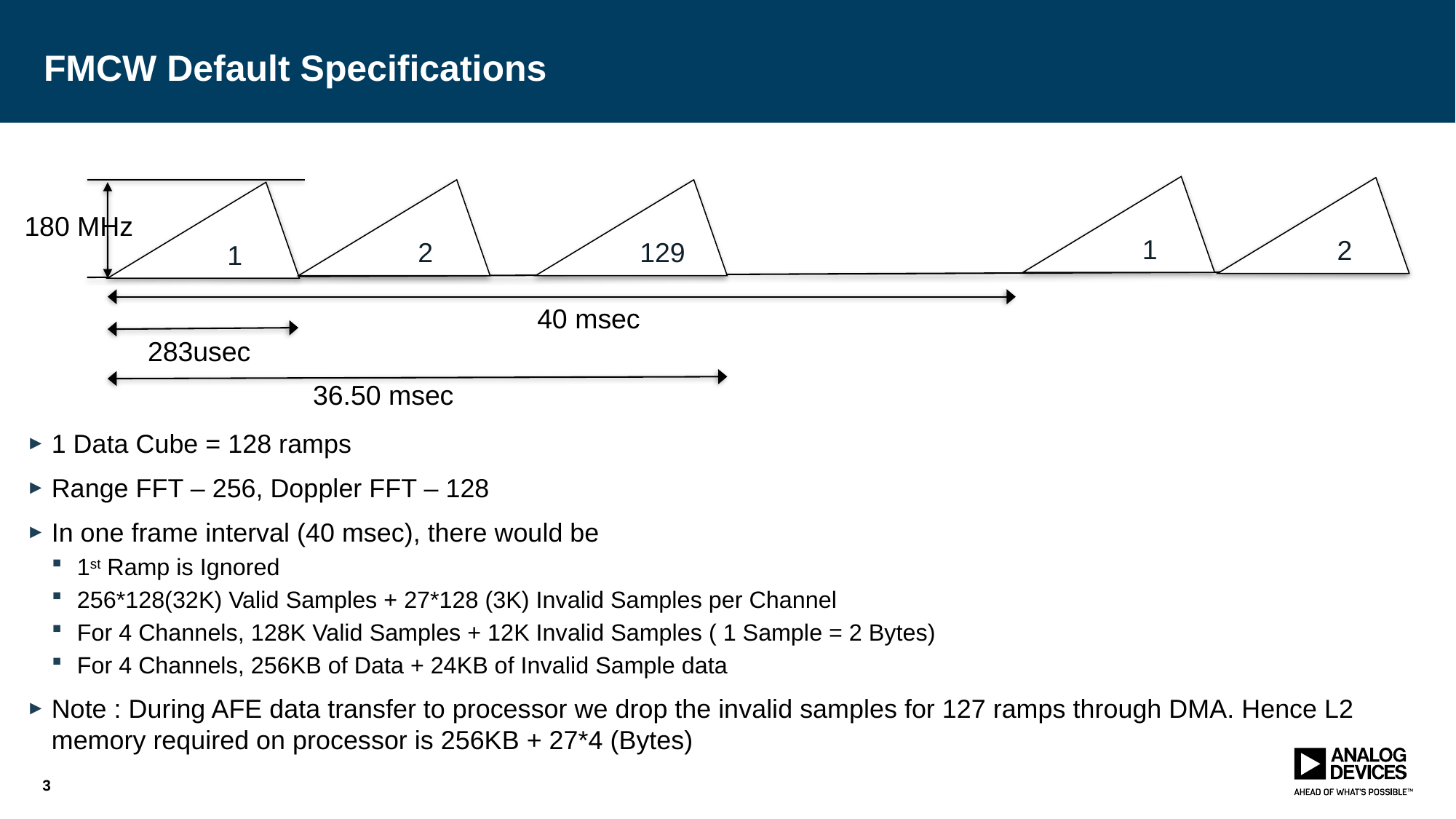

# FMCW Default Specifications
1
2
129
2
1
180 MHz
40 msec
283usec
 36.50 msec
1 Data Cube = 128 ramps
Range FFT – 256, Doppler FFT – 128
In one frame interval (40 msec), there would be
1st Ramp is Ignored
256*128(32K) Valid Samples + 27*128 (3K) Invalid Samples per Channel
For 4 Channels, 128K Valid Samples + 12K Invalid Samples ( 1 Sample = 2 Bytes)
For 4 Channels, 256KB of Data + 24KB of Invalid Sample data
Note : During AFE data transfer to processor we drop the invalid samples for 127 ramps through DMA. Hence L2 memory required on processor is 256KB + 27*4 (Bytes)
3